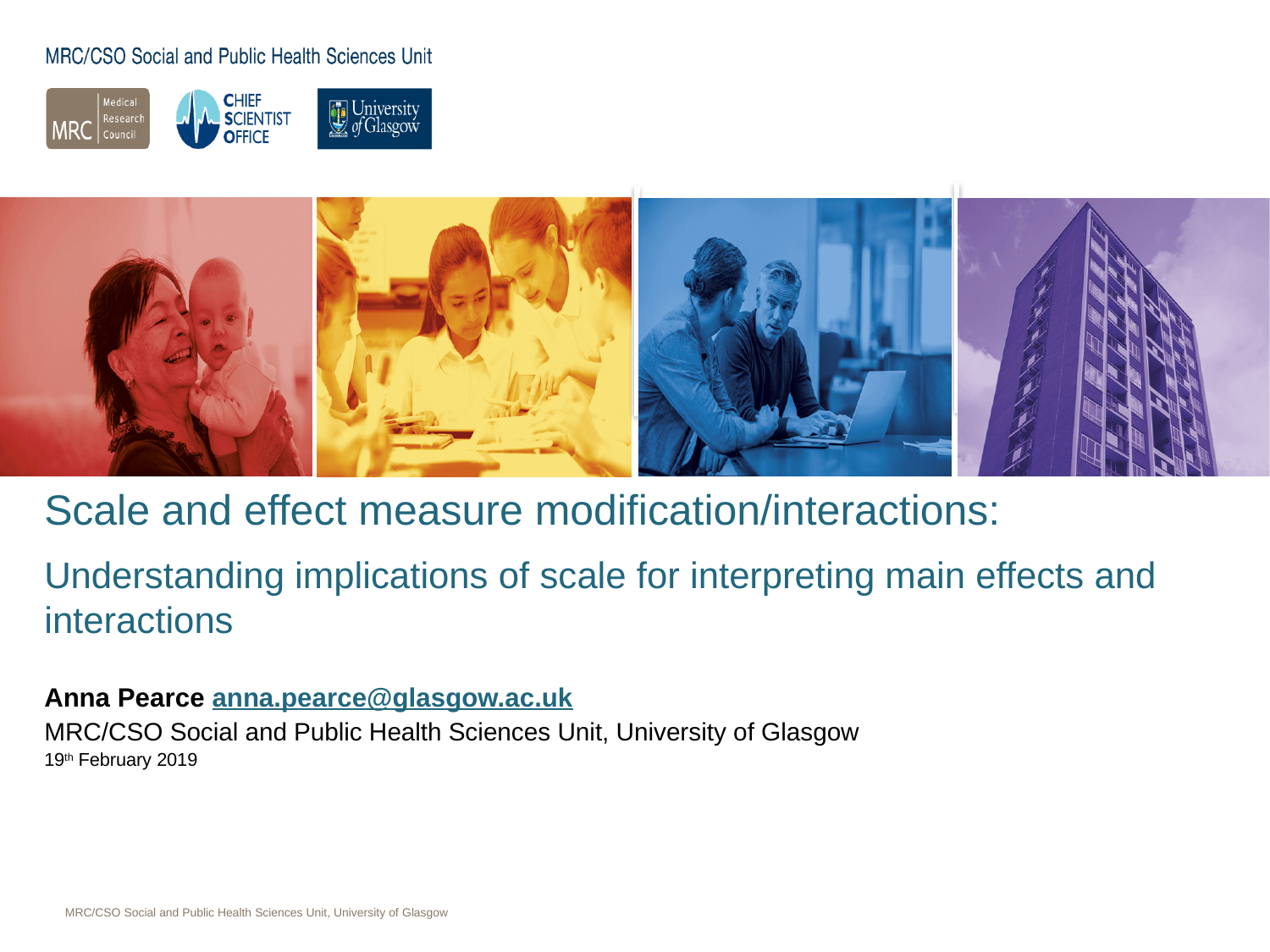

Scale and effect measure modification/interactions:
Understanding implications of scale for interpreting main effects and interactions

Anna Pearce anna.pearce@glasgow.ac.uk
MRC/CSO Social and Public Health Sciences Unit, University of Glasgow
19th February 2019